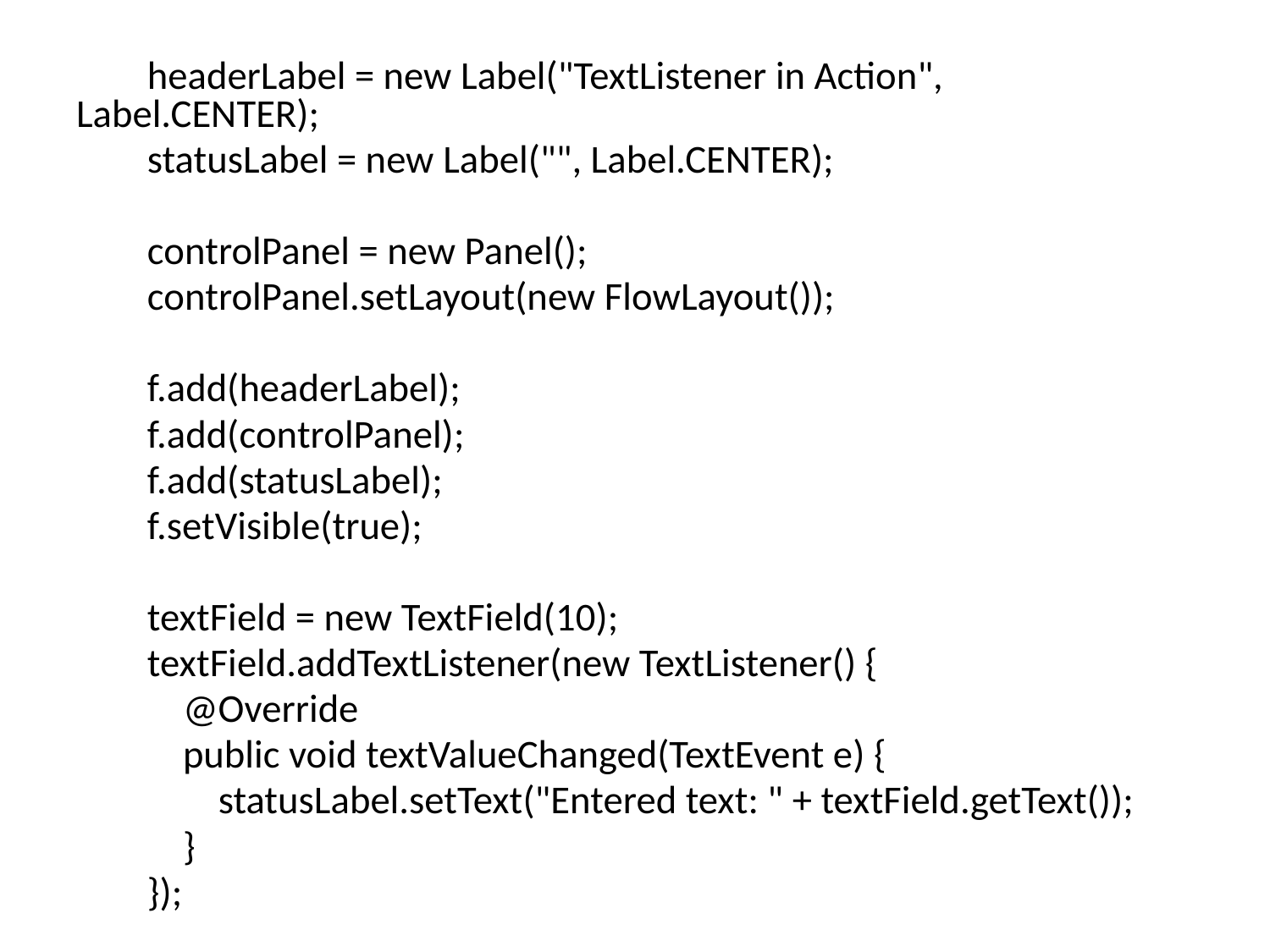

headerLabel = new Label("TextListener in Action", Label.CENTER);
        statusLabel = new Label("", Label.CENTER);

        controlPanel = new Panel();
        controlPanel.setLayout(new FlowLayout());

        f.add(headerLabel);
        f.add(controlPanel);
        f.add(statusLabel);
        f.setVisible(true);

        textField = new TextField(10);
        textField.addTextListener(new TextListener() {
            @Override
            public void textValueChanged(TextEvent e) {
                statusLabel.setText("Entered text: " + textField.getText());
            }
        });